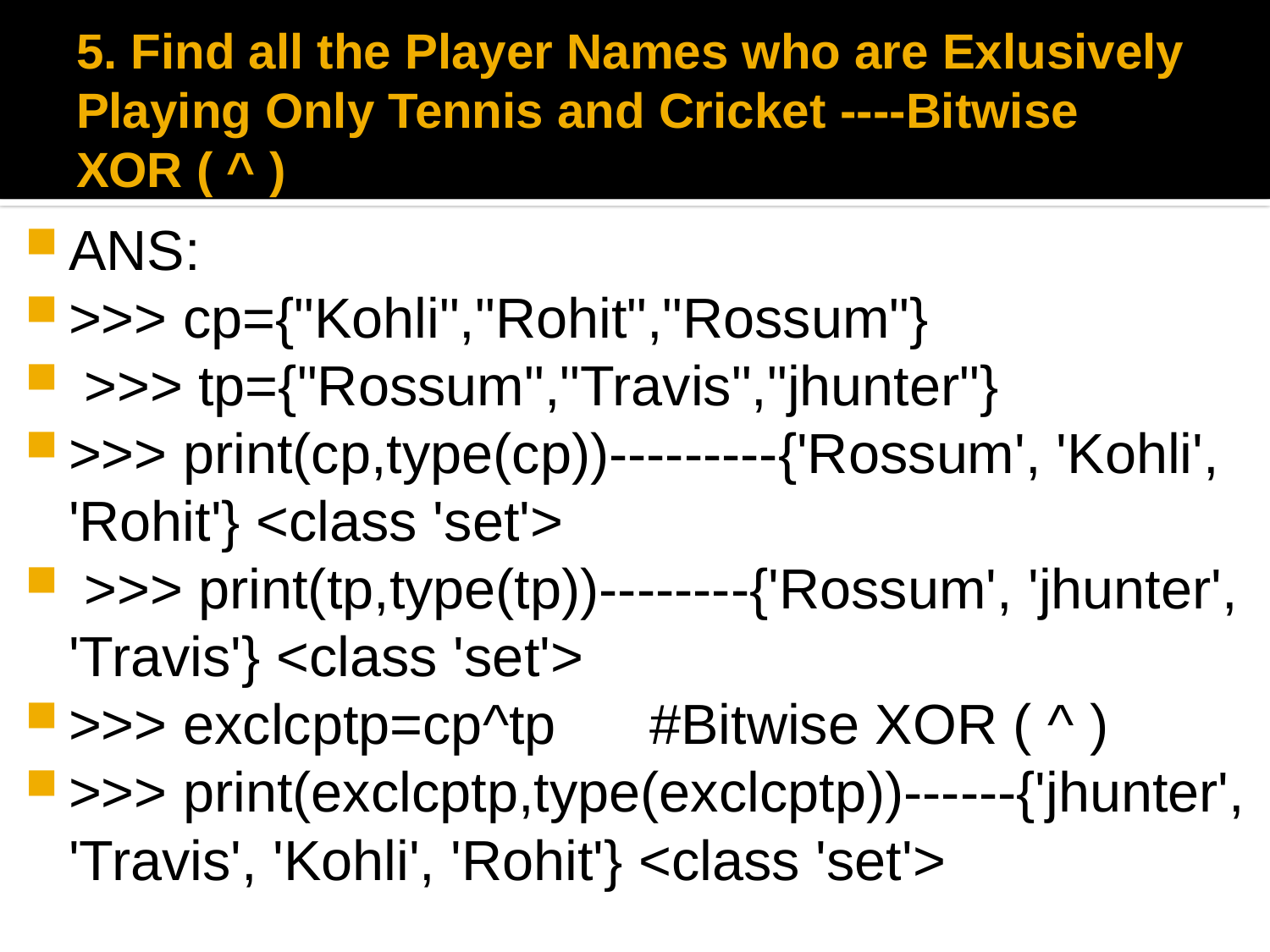

# 5. Find all the Player Names who are Exlusively Playing Only Tennis and Cricket ----Bitwise XOR ( ^ )
ANS:
>>> cp={"Kohli","Rohit","Rossum"}
 >>> tp={"Rossum","Travis","jhunter"}
>>> print(cp,type(cp))---------{'Rossum', 'Kohli', 'Rohit'} <class 'set'>
 >>> print(tp,type(tp))--------{'Rossum', 'jhunter', 'Travis'} <class 'set'>
>>> exclcptp=cp^tp      #Bitwise XOR ( ^ )
>>> print(exclcptp,type(exclcptp))------{'jhunter', 'Travis', 'Kohli', 'Rohit'} <class 'set'>